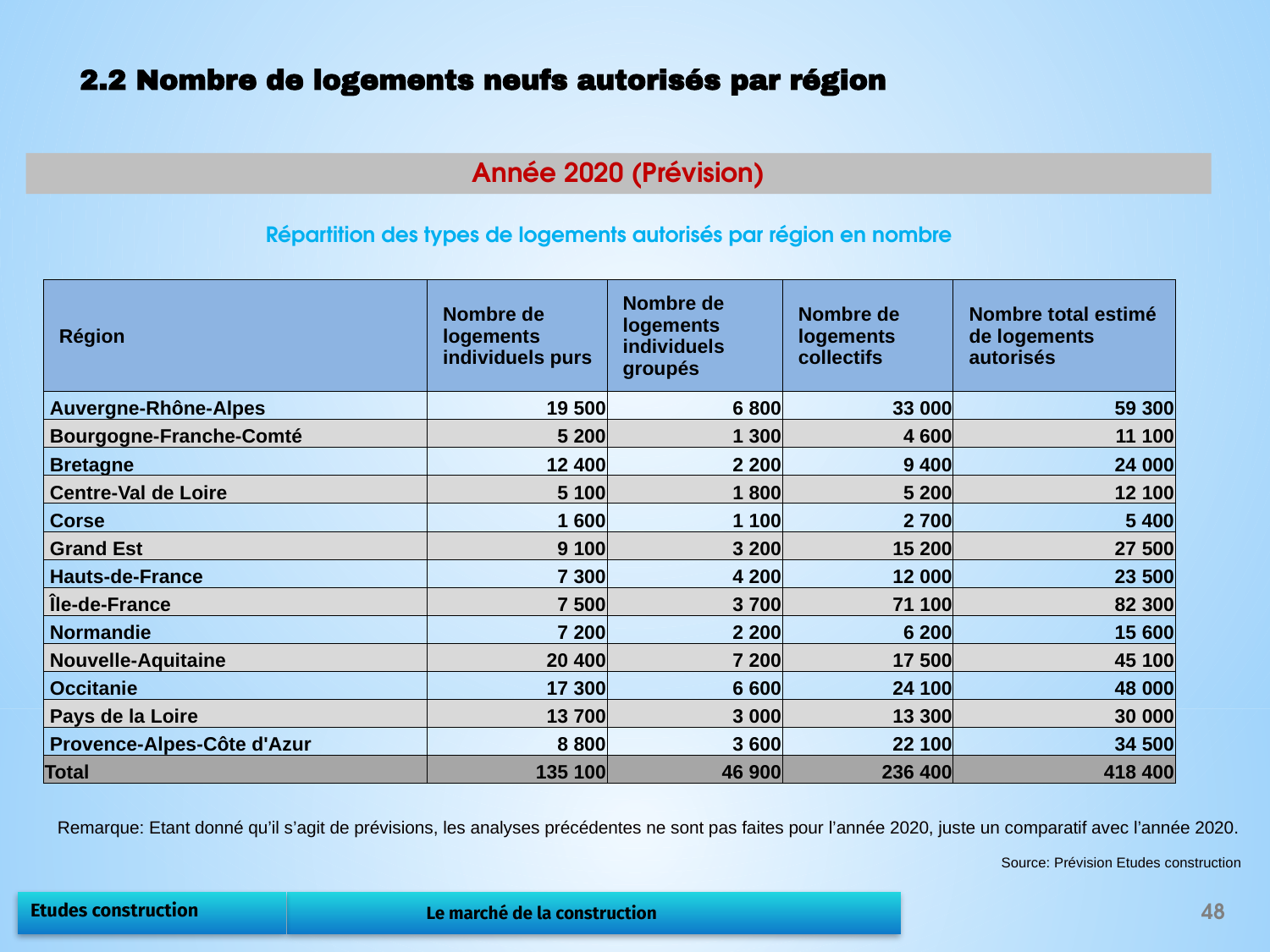

2.2 Nombre de logements neufs autorisés par région
Année 2020 (Prévision)
Répartition des types de logements autorisés par région en nombre
| Région | Nombre de logements individuels purs | Nombre de logements individuels groupés | Nombre de logements collectifs | Nombre total estimé de logements autorisés |
| --- | --- | --- | --- | --- |
| Auvergne-Rhône-Alpes | 19 500 | 6 800 | 33 000 | 59 300 |
| Bourgogne-Franche-Comté | 5 200 | 1 300 | 4 600 | 11 100 |
| Bretagne | 12 400 | 2 200 | 9 400 | 24 000 |
| Centre-Val de Loire | 5 100 | 1 800 | 5 200 | 12 100 |
| Corse | 1 600 | 1 100 | 2 700 | 5 400 |
| Grand Est | 9 100 | 3 200 | 15 200 | 27 500 |
| Hauts-de-France | 7 300 | 4 200 | 12 000 | 23 500 |
| Île-de-France | 7 500 | 3 700 | 71 100 | 82 300 |
| Normandie | 7 200 | 2 200 | 6 200 | 15 600 |
| Nouvelle-Aquitaine | 20 400 | 7 200 | 17 500 | 45 100 |
| Occitanie | 17 300 | 6 600 | 24 100 | 48 000 |
| Pays de la Loire | 13 700 | 3 000 | 13 300 | 30 000 |
| Provence-Alpes-Côte d'Azur | 8 800 | 3 600 | 22 100 | 34 500 |
| Total | 135 100 | 46 900 | 236 400 | 418 400 |
Remarque: Etant donné qu’il s’agit de prévisions, les analyses précédentes ne sont pas faites pour l’année 2020, juste un comparatif avec l’année 2020.
Source: Prévision Etudes construction
48